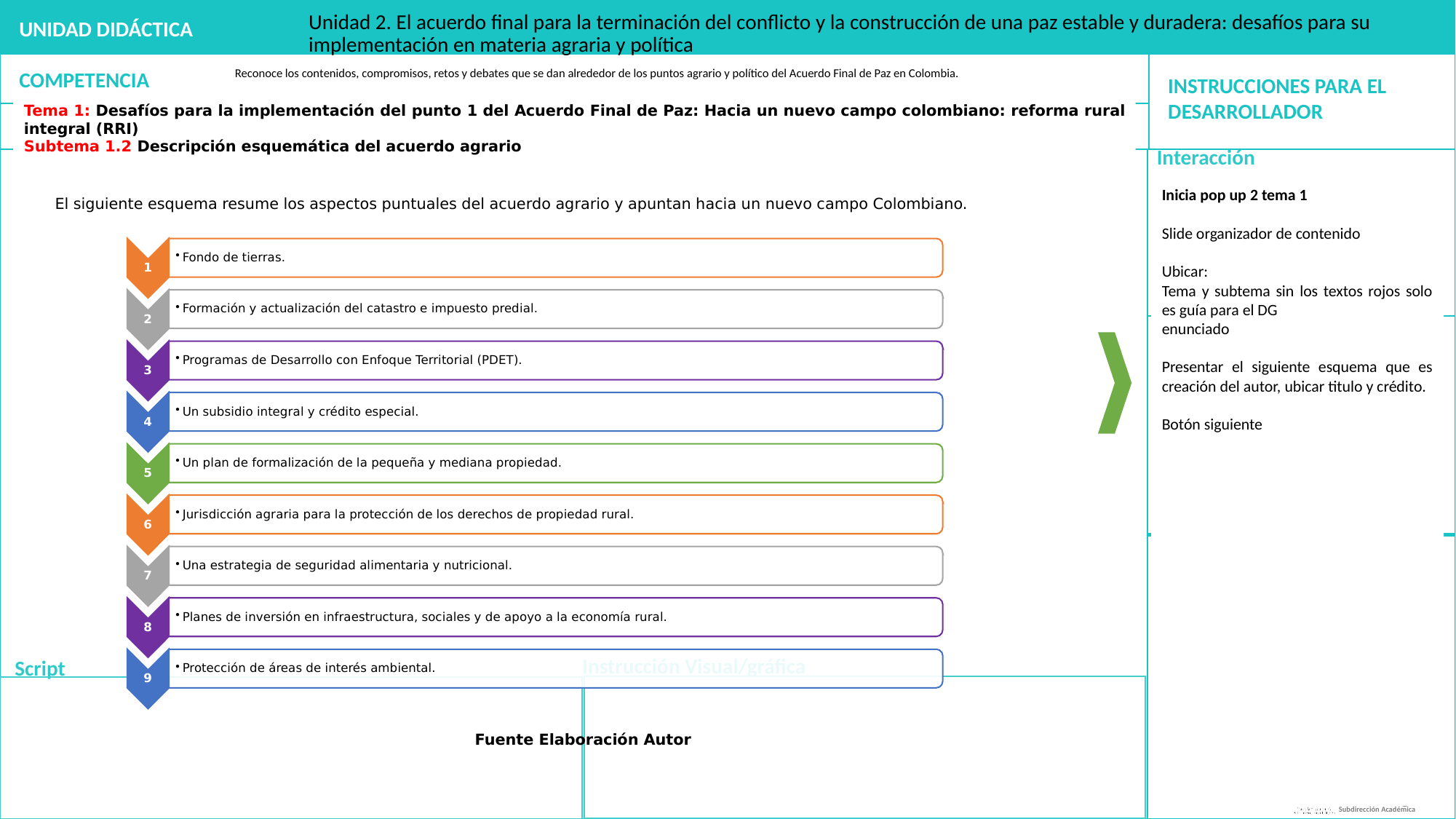

Unidad 2. El acuerdo final para la terminación del conflicto y la construcción de una paz estable y duradera: desafíos para su implementación en materia agraria y política

Reconoce los contenidos, compromisos, retos y debates que se dan alrededor de los puntos agrario y político del Acuerdo Final de Paz en Colombia.
Tema 1: Desafíos para la implementación del punto 1 del Acuerdo Final de Paz: Hacia un nuevo campo colombiano: reforma rural integral (RRI)
Subtema 1.2 Descripción esquemática del acuerdo agrario
Inicia pop up 2 tema 1

Slide organizador de contenido

Ubicar:
Tema y subtema sin los textos rojos solo es guía para el DG
enunciado

Presentar el siguiente esquema que es creación del autor, ubicar titulo y crédito.

Botón siguiente

El siguiente esquema resume los aspectos puntuales del acuerdo agrario y apuntan hacia un nuevo campo Colombiano.
1
Fondo de tierras.
2
Formación y actualización del catastro e impuesto predial.
3
Programas de Desarrollo con Enfoque Territorial (PDET).
4
Un subsidio integral y crédito especial.
5
Un plan de formalización de la pequeña y mediana propiedad.
6
Jurisdicción agraria para la protección de los derechos de propiedad rural.
7
Una estrategia de seguridad alimentaria y nutricional.
8
Planes de inversión en infraestructura, sociales y de apoyo a la economía rural.
9
Protección de áreas de interés ambiental.

Fuente Elaboración Autor